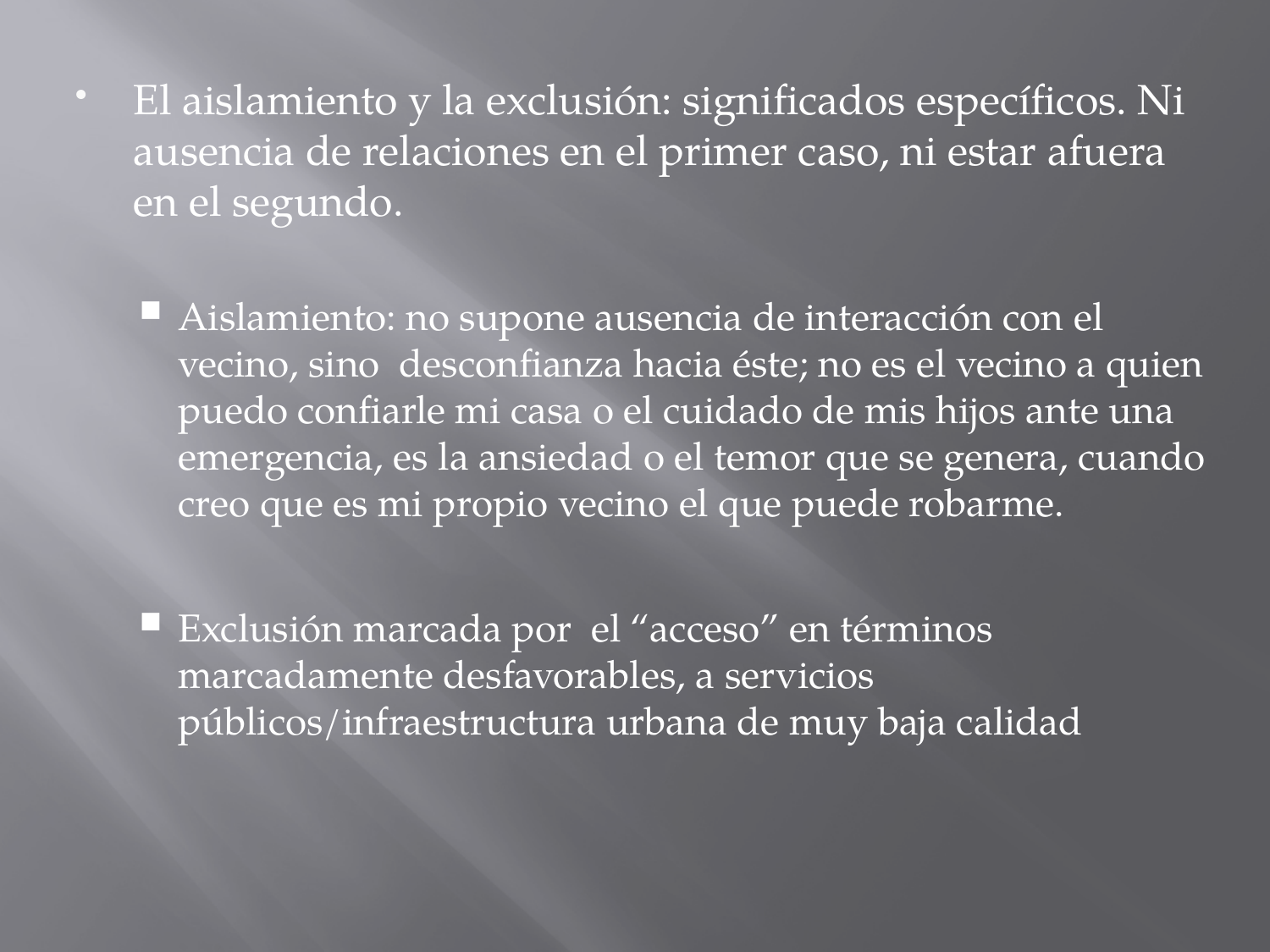

El aislamiento y la exclusión: significados específicos. Ni ausencia de relaciones en el primer caso, ni estar afuera en el segundo.

Aislamiento: no supone ausencia de interacción con el vecino, sino  desconfianza hacia éste; no es el vecino a quien puedo confiarle mi casa o el cuidado de mis hijos ante una emergencia, es la ansiedad o el temor que se genera, cuando creo que es mi propio vecino el que puede robarme.

Exclusión marcada por  el “acceso” en términos marcadamente desfavorables, a servicios públicos/infraestructura urbana de muy baja calidad